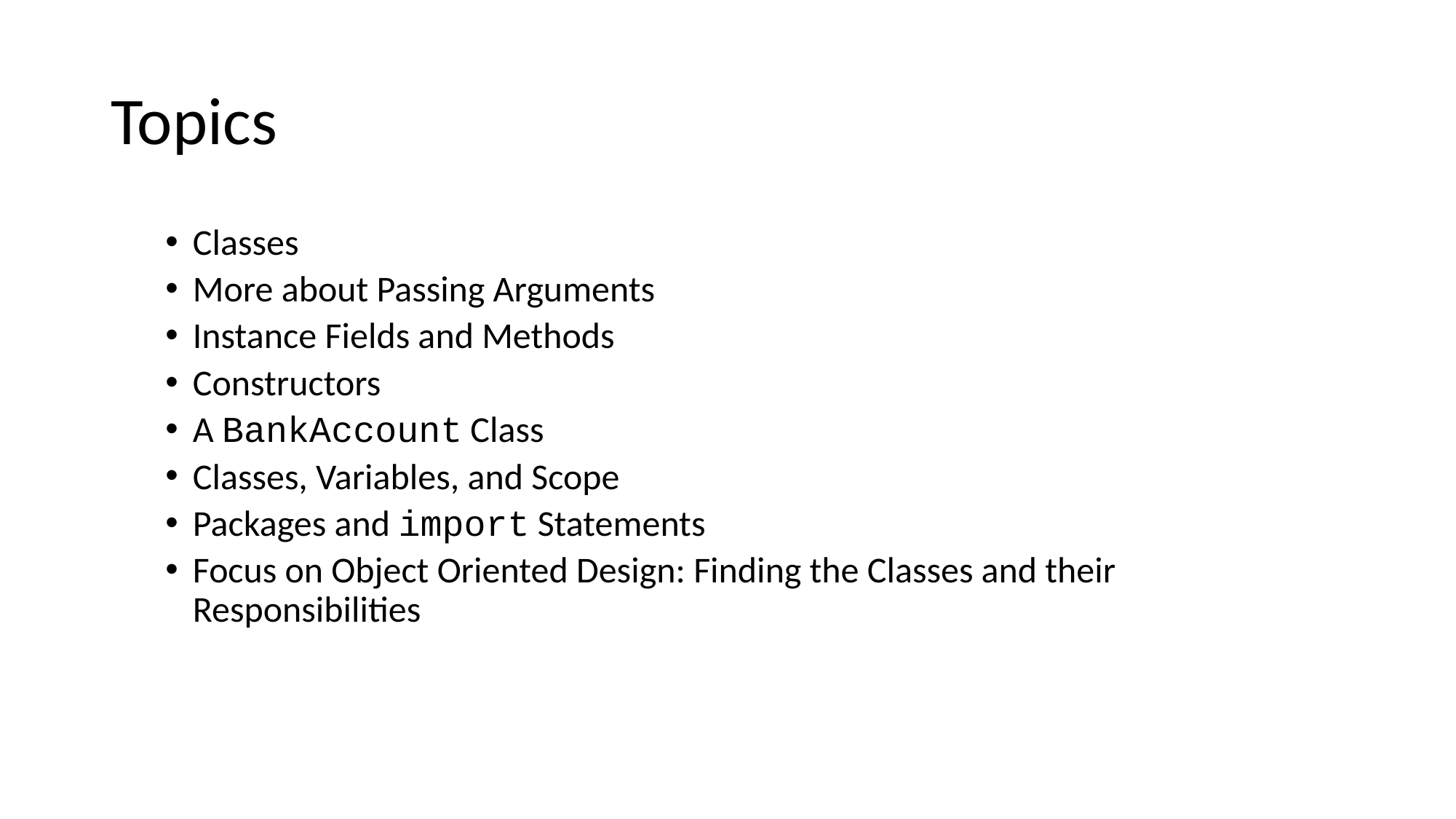

# Topics
Classes
More about Passing Arguments
Instance Fields and Methods
Constructors
A BankAccount Class
Classes, Variables, and Scope
Packages and import Statements
Focus on Object Oriented Design: Finding the Classes and their Responsibilities